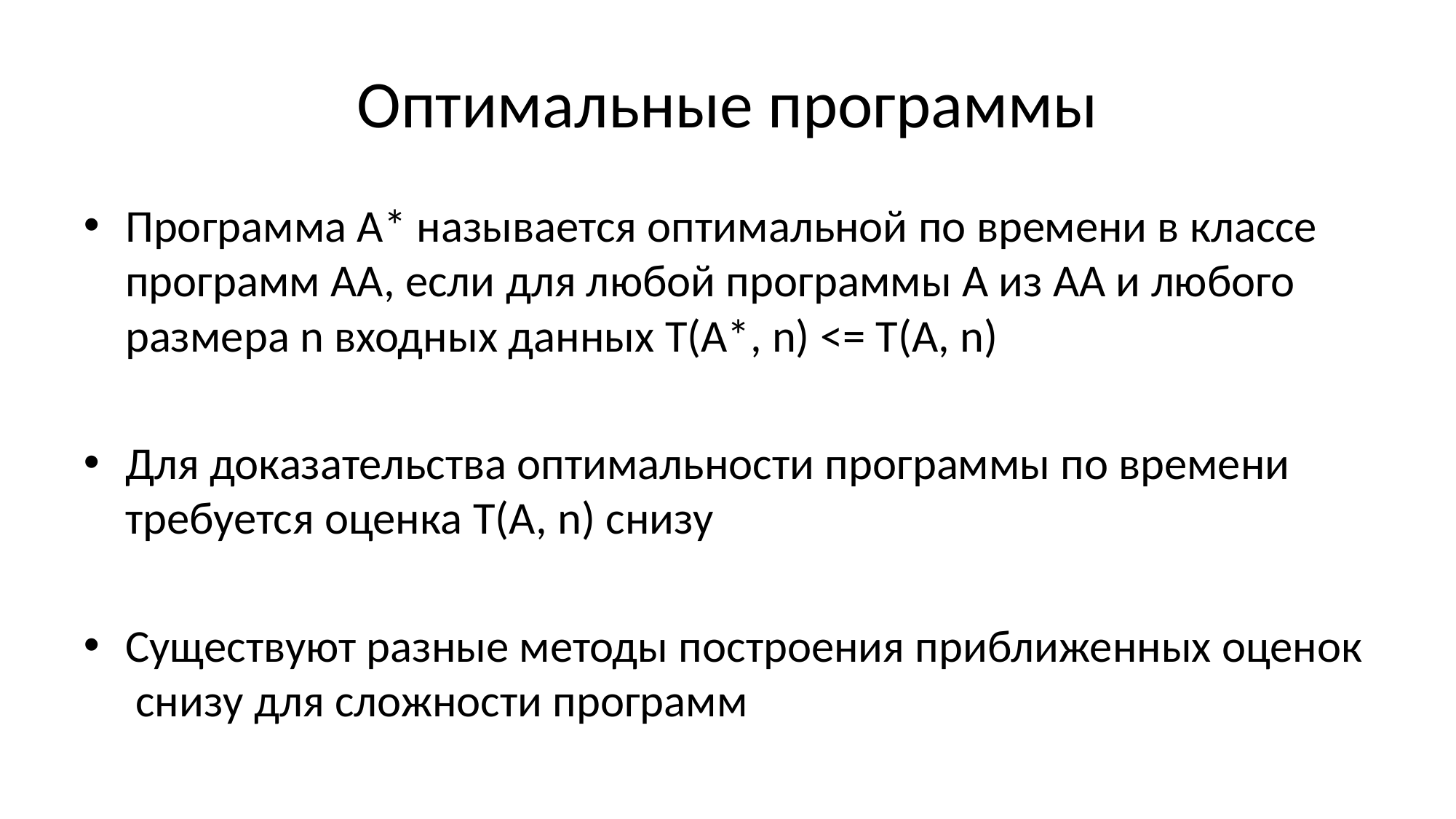

# Оптимальные программы
Программа А* называется оптимальной по времени в классе программ АА, если для любой программы А из АА и любого размера n входных данных T(A*, n) <= T(A, n)

Для доказательства оптимальности программы по времени требуется оценка T(A, n) снизу

Существуют разные методы построения приближенных оценок  снизу для сложности программ